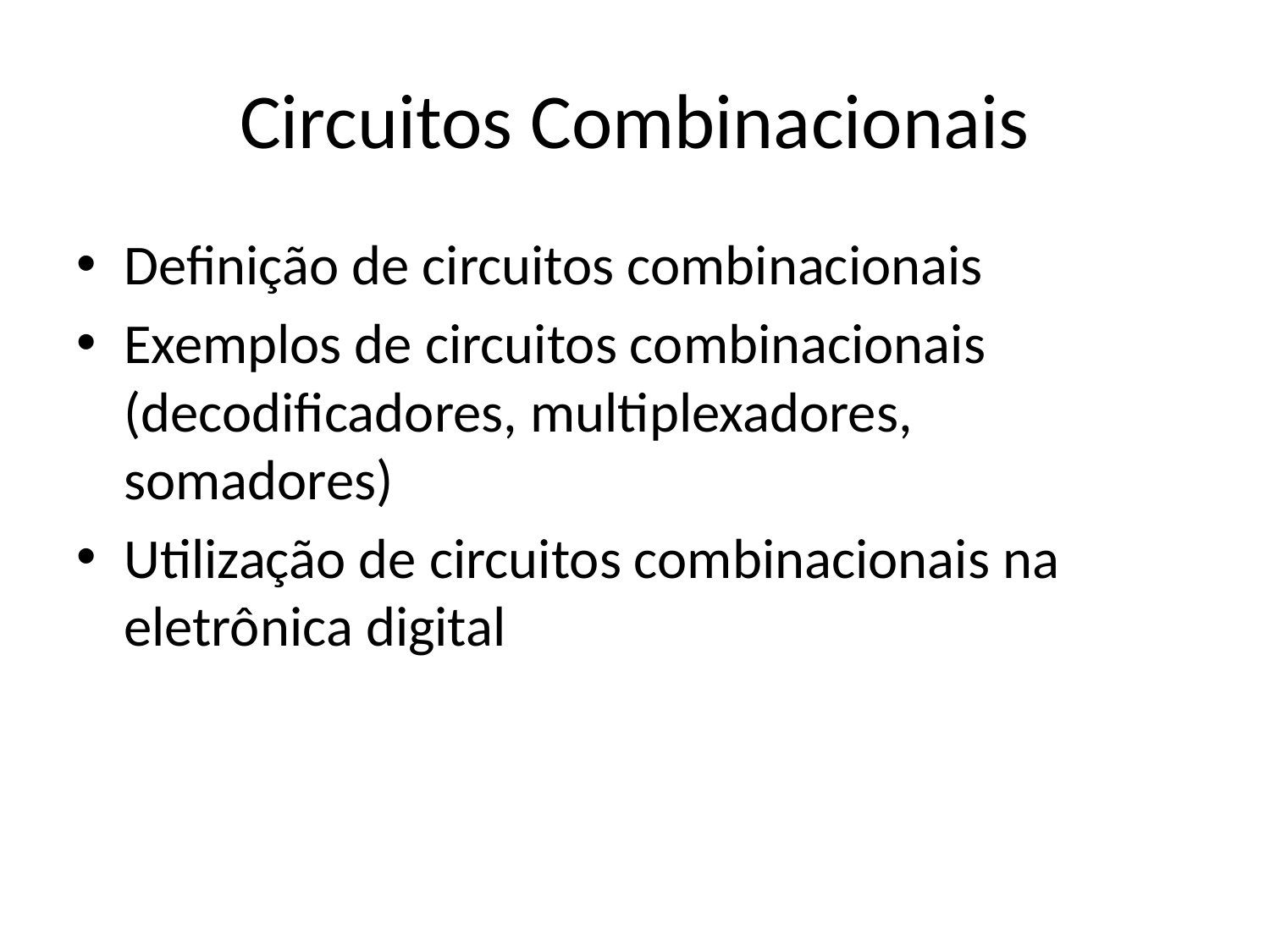

# Circuitos Combinacionais
Definição de circuitos combinacionais
Exemplos de circuitos combinacionais (decodificadores, multiplexadores, somadores)
Utilização de circuitos combinacionais na eletrônica digital